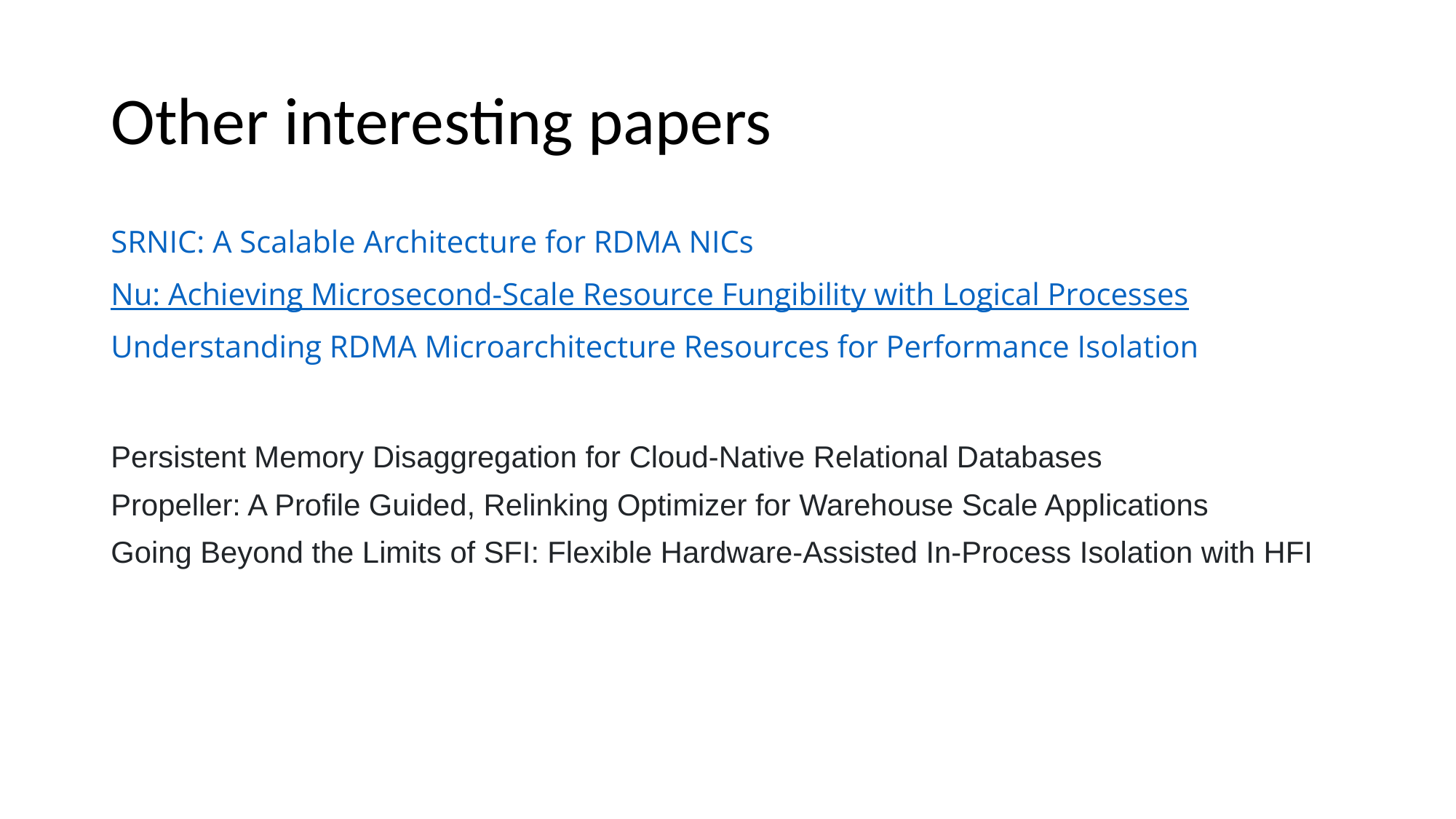

# Other interesting papers
SRNIC: A Scalable Architecture for RDMA NICs
Nu: Achieving Microsecond-Scale Resource Fungibility with Logical Processes
Understanding RDMA Microarchitecture Resources for Performance Isolation

Persistent Memory Disaggregation for Cloud-Native Relational Databases
Propeller: A Profile Guided, Relinking Optimizer for Warehouse Scale Applications
Going Beyond the Limits of SFI: Flexible Hardware-Assisted In-Process Isolation with HFI